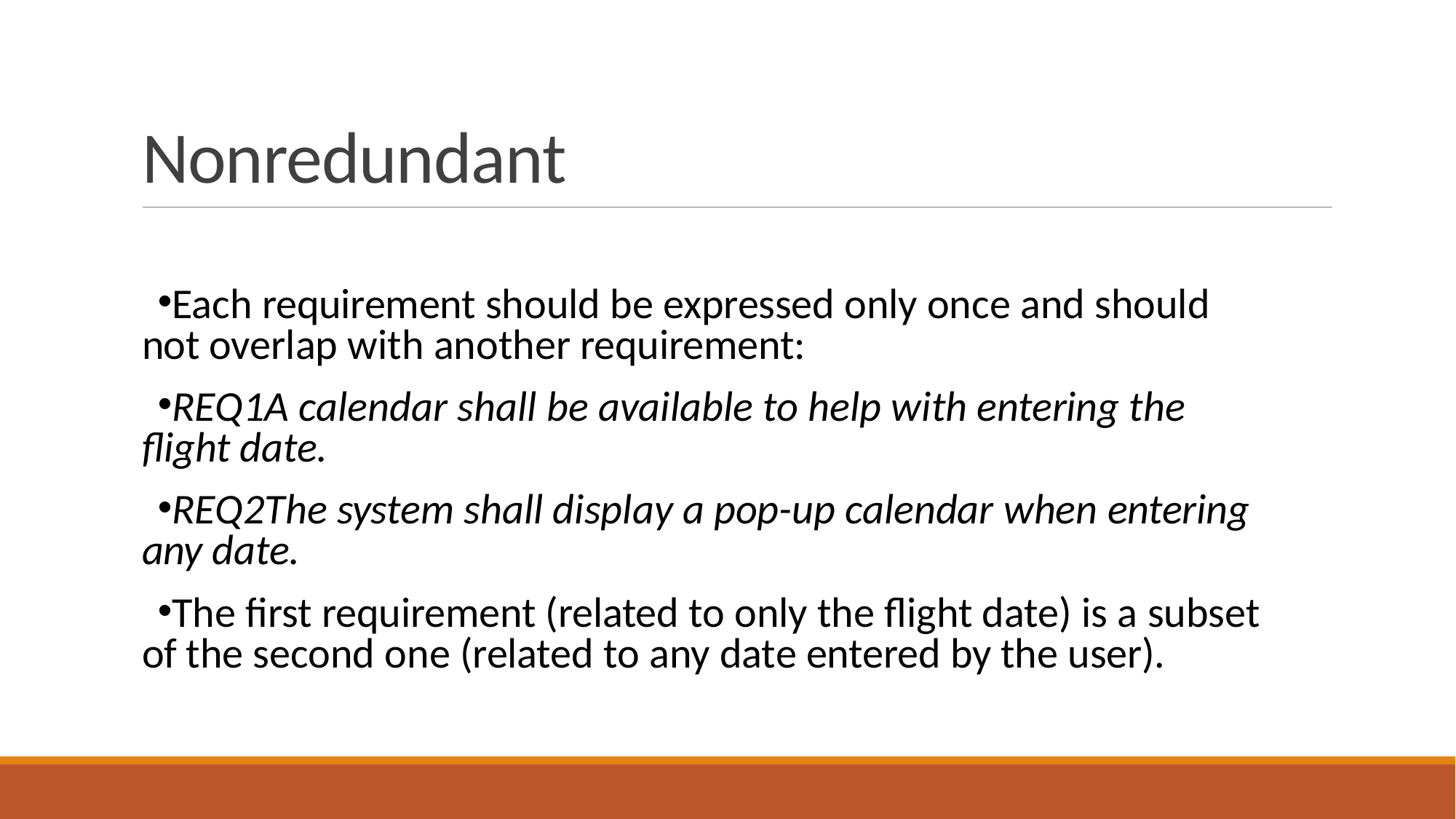

# Nonredundant
Each requirement should be expressed only once and should not overlap with another requirement:
REQ1A calendar shall be available to help with entering the flight date.
REQ2The system shall display a pop-up calendar when entering any date.
The first requirement (related to only the flight date) is a subset of the second one (related to any date entered by the user).
32